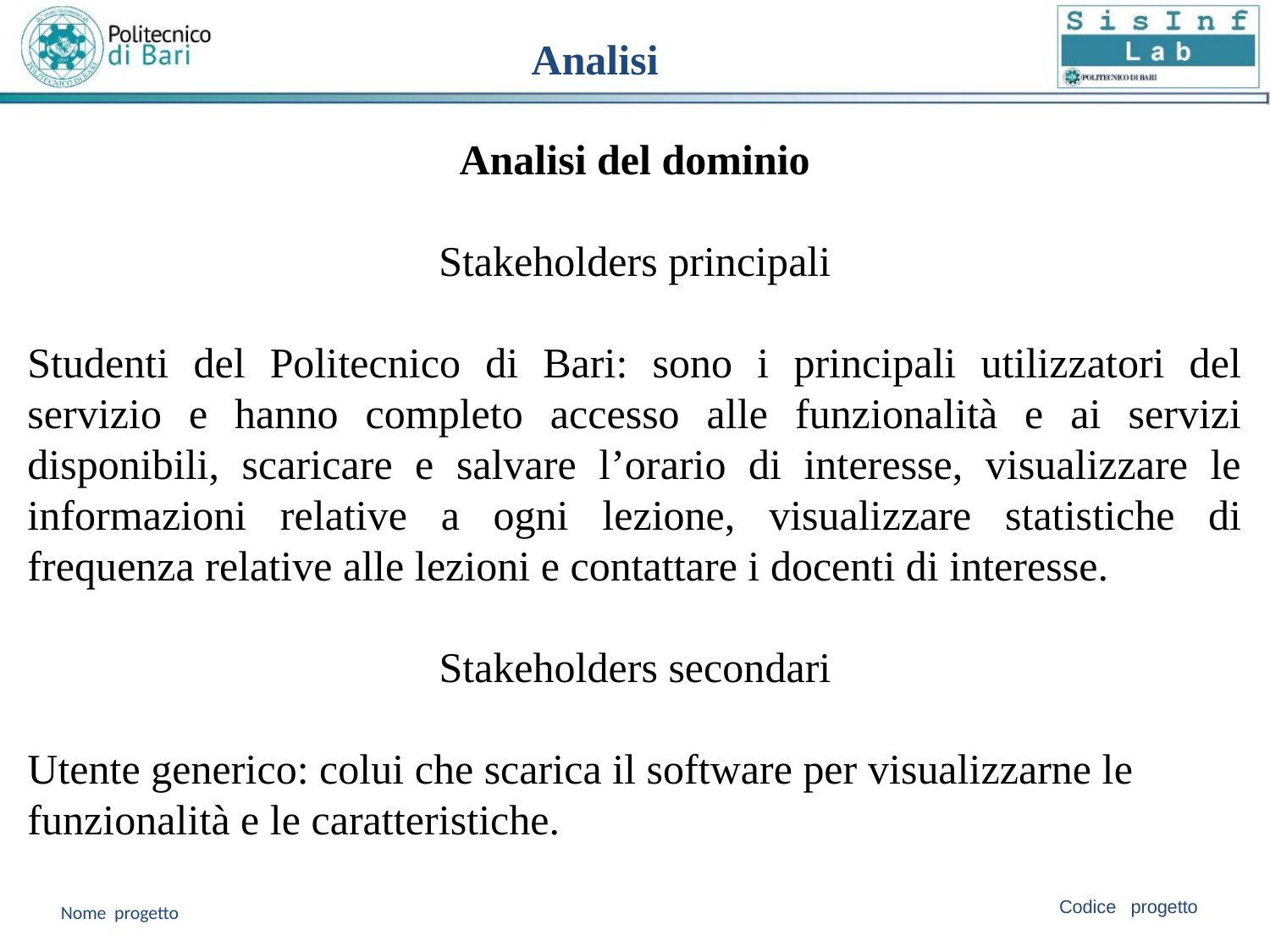

Analisi
Analisi del dominio

Stakeholders principali

Studenti del Politecnico di Bari: sono i principali utilizzatori del servizio e hanno completo accesso alle funzionalità e ai servizi disponibili, scaricare e salvare l’orario di interesse, visualizzare le informazioni relative a ogni lezione, visualizzare statistiche di frequenza relative alle lezioni e contattare i docenti di interesse.

Stakeholders secondari

Utente generico: colui che scarica il software per visualizzarne le funzionalità e le caratteristiche.

Codice progetto
Nome progetto